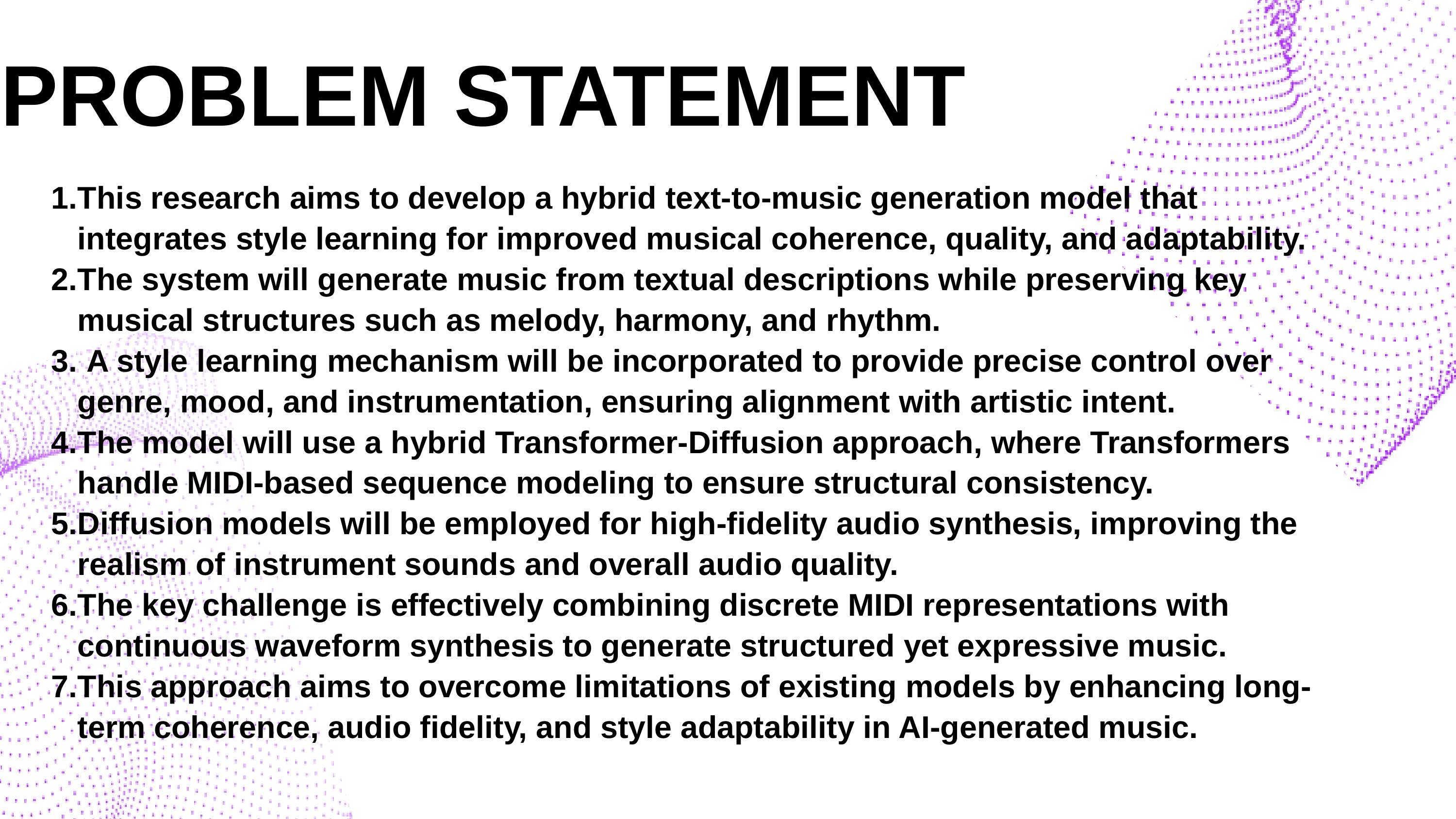

PROBLEM STATEMENT
This research aims to develop a hybrid text-to-music generation model that integrates style learning for improved musical coherence, quality, and adaptability.
The system will generate music from textual descriptions while preserving key musical structures such as melody, harmony, and rhythm.
 A style learning mechanism will be incorporated to provide precise control over genre, mood, and instrumentation, ensuring alignment with artistic intent.
The model will use a hybrid Transformer-Diffusion approach, where Transformers handle MIDI-based sequence modeling to ensure structural consistency.
Diffusion models will be employed for high-fidelity audio synthesis, improving the realism of instrument sounds and overall audio quality.
The key challenge is effectively combining discrete MIDI representations with continuous waveform synthesis to generate structured yet expressive music.
This approach aims to overcome limitations of existing models by enhancing long-term coherence, audio fidelity, and style adaptability in AI-generated music.